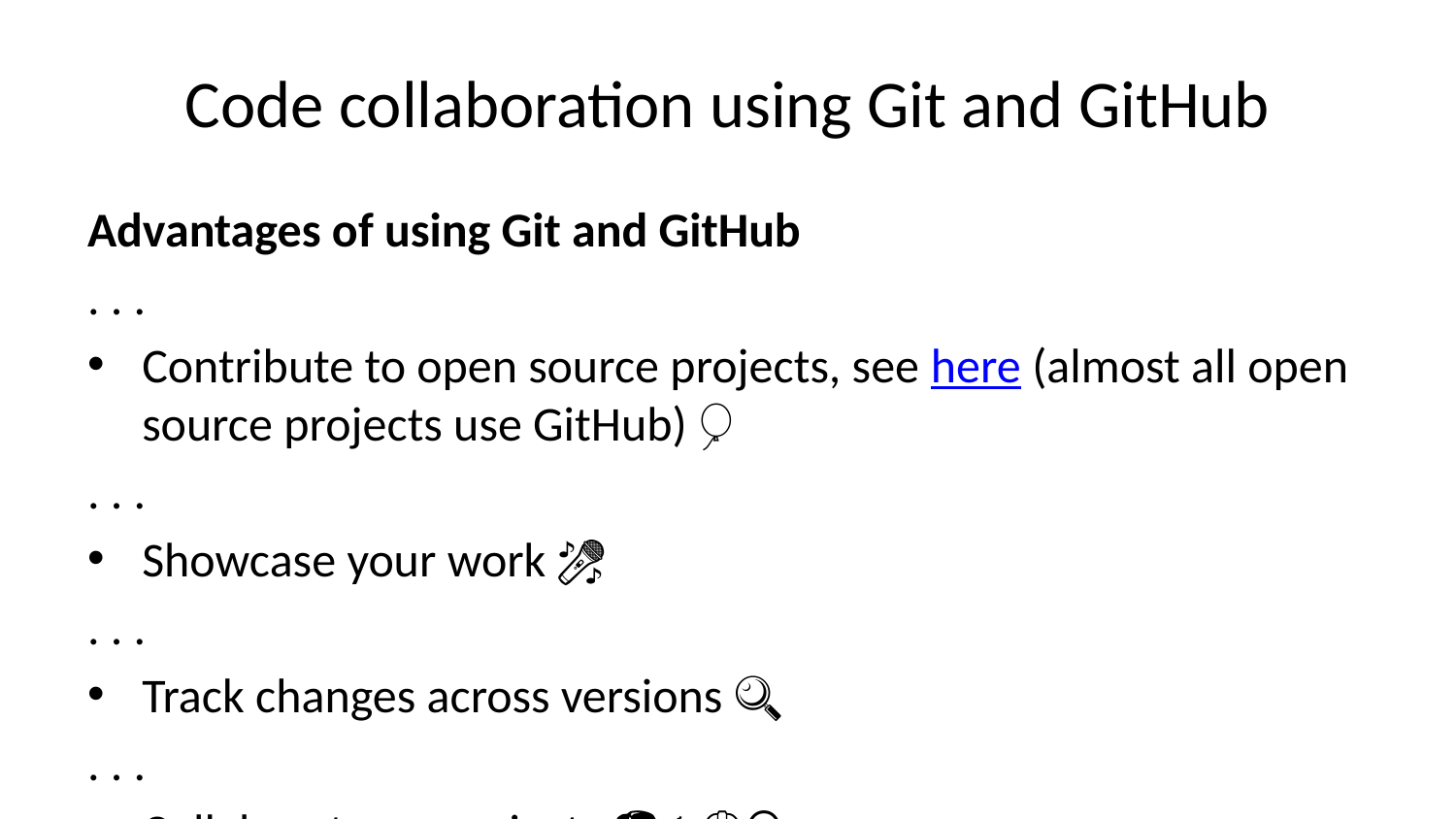

# Code collaboration using Git and GitHub
Advantages of using Git and GitHub
. . .
Contribute to open source projects, see here (almost all open source projects use GitHub) 🎈
. . .
Showcase your work 🎤
. . .
Track changes across versions 🔍
. . .
Collaborate on projects 👨‍🔬 👷‍♀️
. . .
Various integration options 🤹‍♂️
Amazon and Google Cloud; or use GitHub pages or Netlify to build websites based on your R files
Version Control — Git and GitHub — Definitions
Git
a software that keeps track of versions of a set of files
it is local to you; the records are kept on your computer
GitHub
a hosting service that can keep the records
it is remote to you, like Dropbox
GitHub is specifically structured to keep records with Git

Repository, or repo
a set of files whose records are kept together, by Git and/or on GitHub
To commit
to take a snapshot of a repository
it is local, the records are kept on your computer unless you push
To push
to move a copy of the records from Git to GitHub, from your computer to online server
it is like uploading (the new versions of) your files and sub-folders to a website

Source: https://iqss.github.io/dss-rbuild/version-control.html